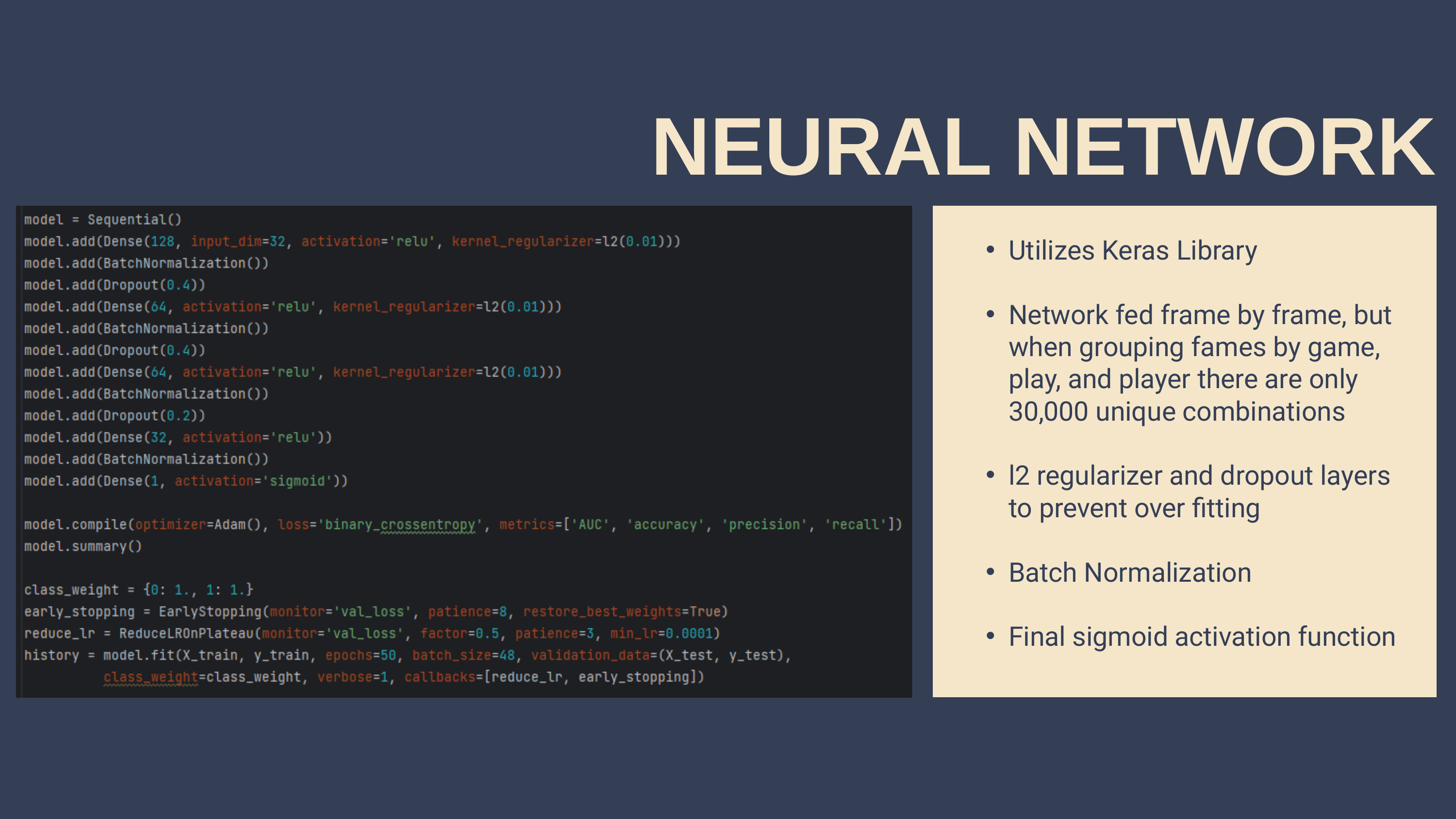

NEURAL NETWORK

Utilizes Keras Library

Network fed frame by frame, but when grouping fames by game, play, and player there are only 30,000 unique combinations

l2 regularizer and dropout layers to prevent over fitting

Batch Normalization

Final sigmoid activation function